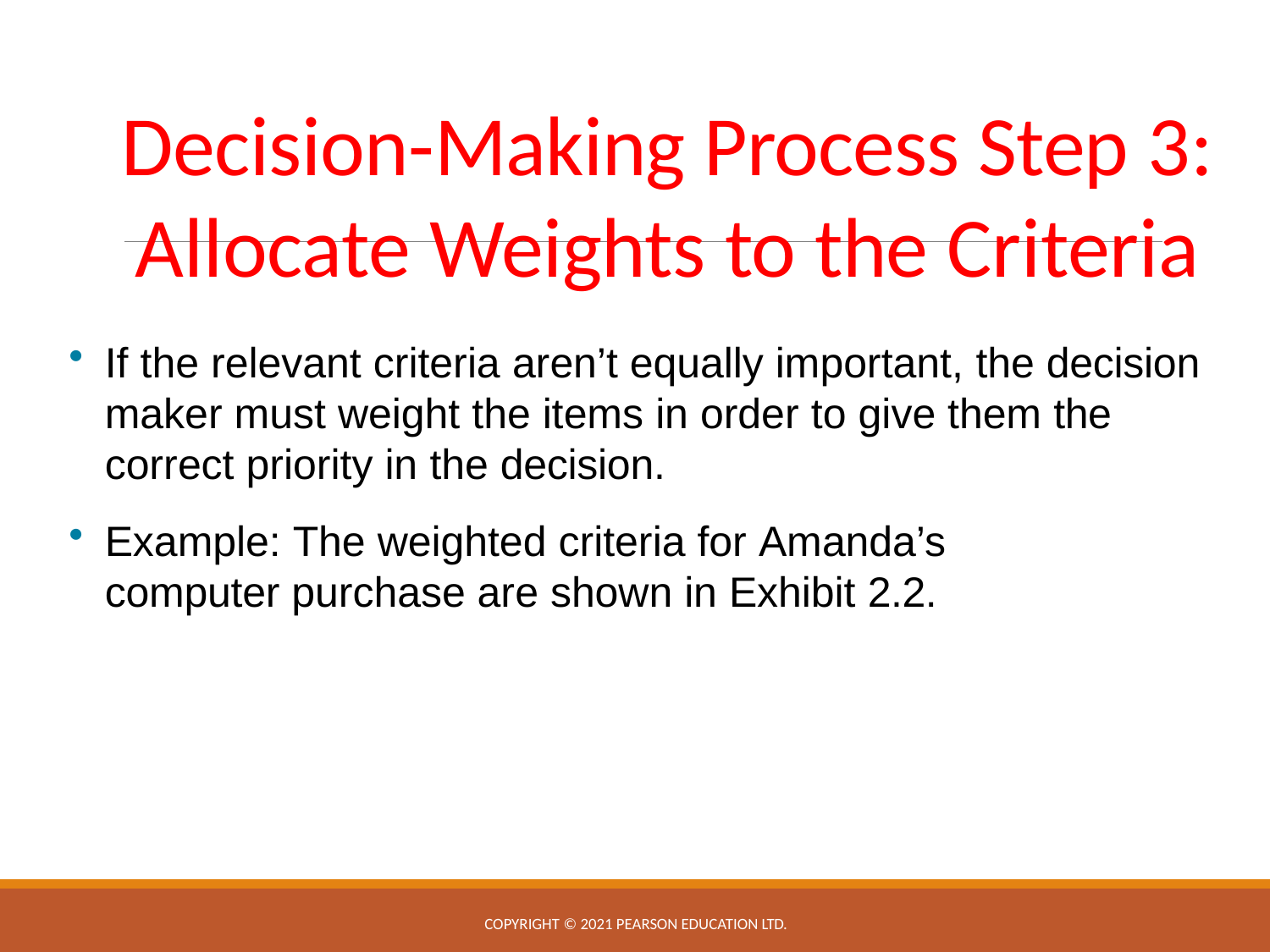

# Decision-Making Process Step 3: Allocate Weights to the Criteria
If the relevant criteria aren’t equally important, the decision maker must weight the items in order to give them the correct priority in the decision.
Example: The weighted criteria for Amanda’s computer purchase are shown in Exhibit 2.2.
Copyright © 2021 Pearson Education Ltd.